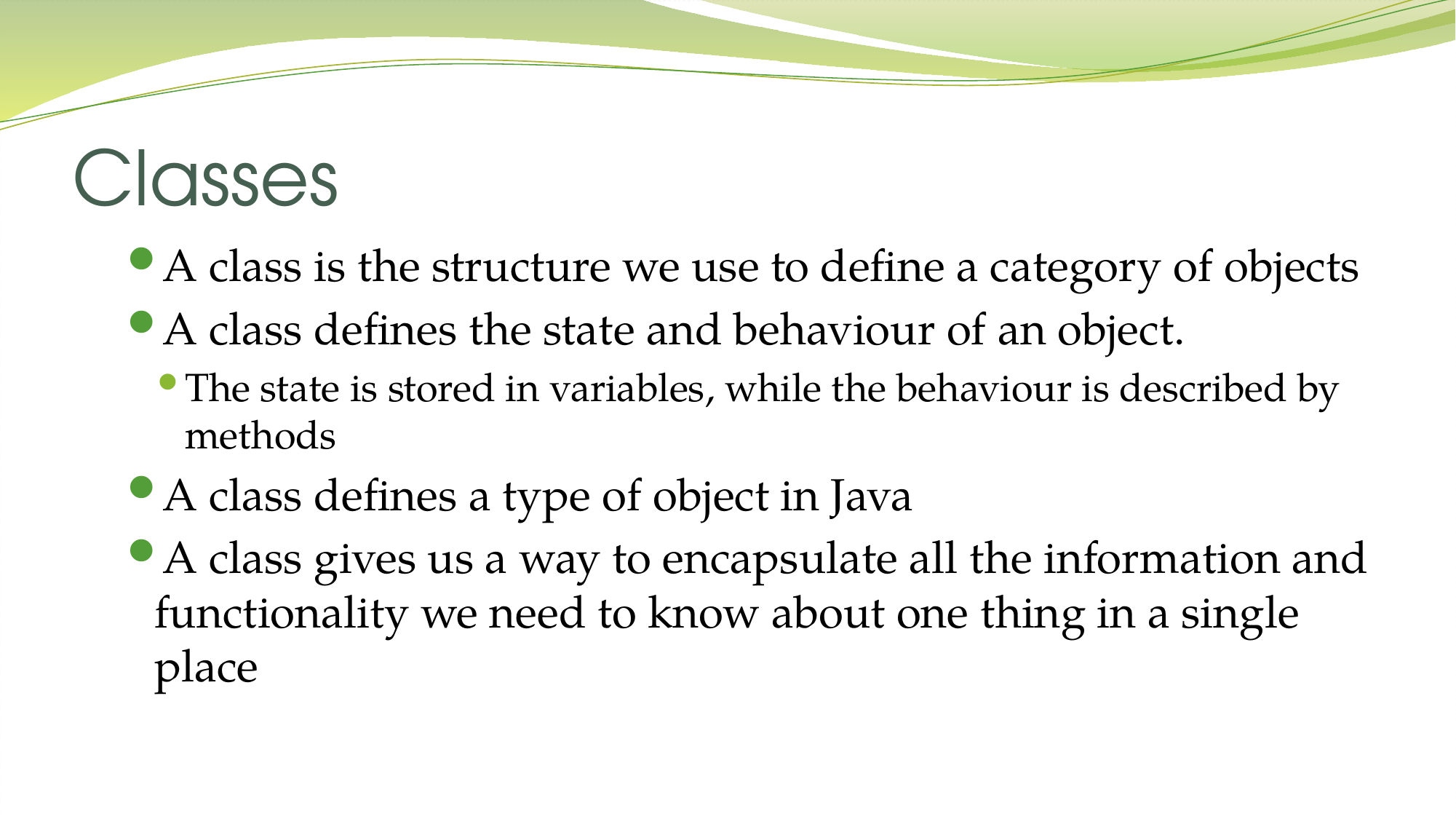

# Classes
A class is the structure we use to define a category of objects
A class defines the state and behaviour of an object.
The state is stored in variables, while the behaviour is described by methods
A class defines a type of object in Java
A class gives us a way to encapsulate all the information and functionality we need to know about one thing in a single place